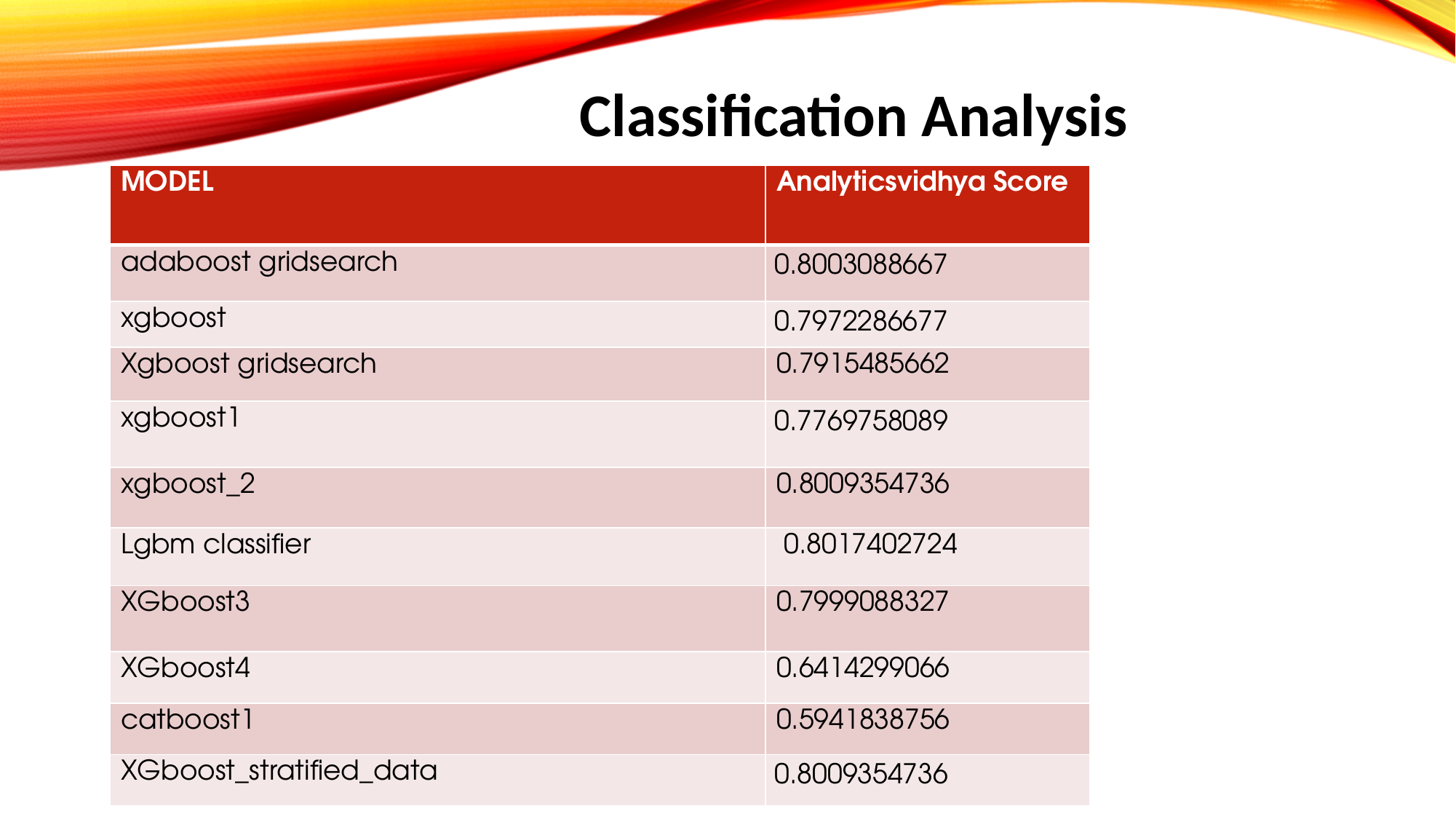

Classification Analysis
| MODEL | Analyticsvidhya Score |
| --- | --- |
| adaboost gridsearch | 0.8003088667 |
| xgboost | 0.7972286677 |
| Xgboost gridsearch | 0.7915485662 |
| xgboost1 | 0.7769758089 |
| xgboost\_2 | 0.8009354736 |
| Lgbm classifier | 0.8017402724 |
| XGboost3 | 0.7999088327 |
| XGboost4 | 0.6414299066 |
| catboost1 | 0.5941838756 |
| XGboost\_stratified\_data | 0.8009354736 |